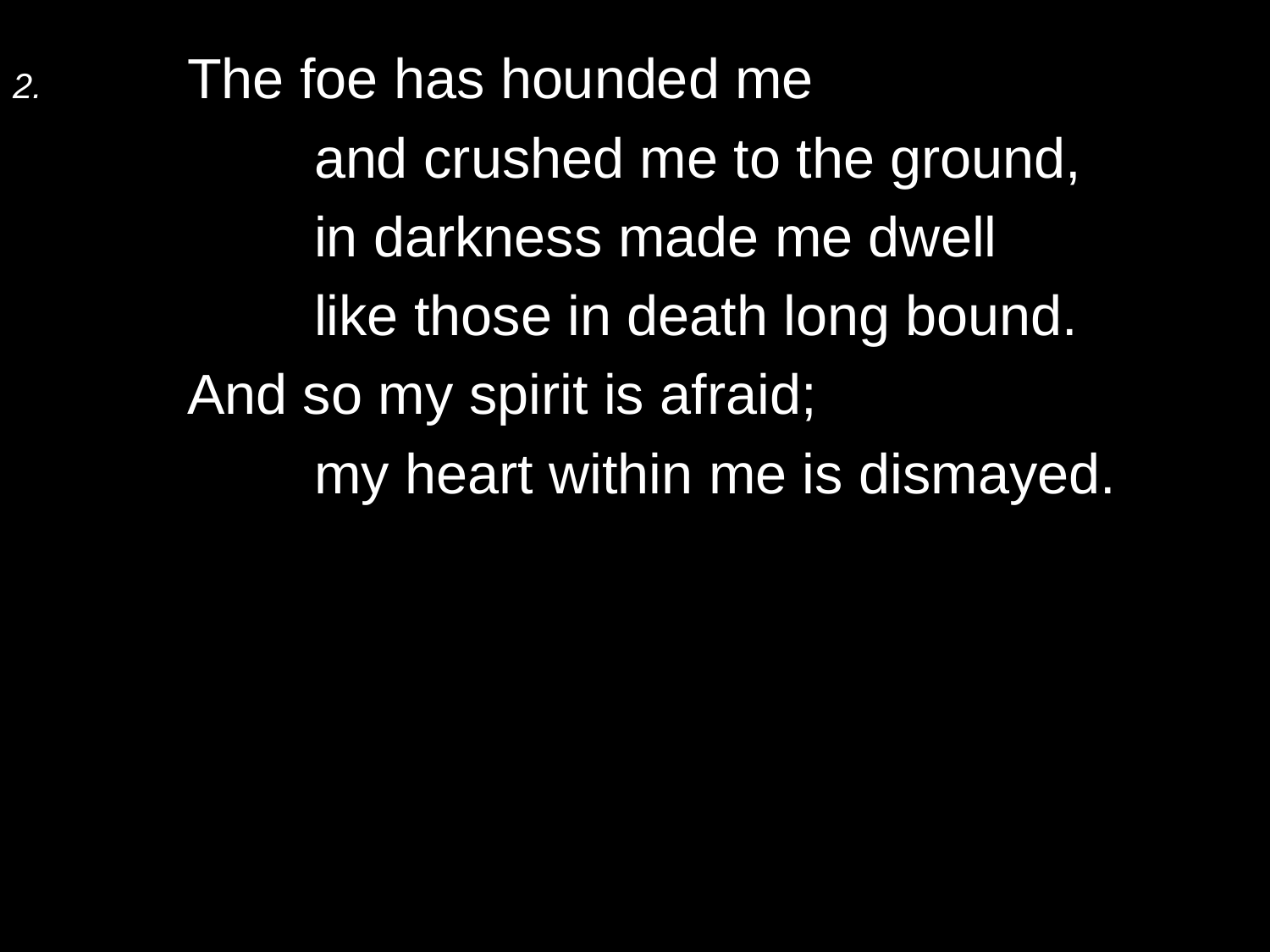

2.	The foe has hounded me
		and crushed me to the ground,
		in darkness made me dwell
		like those in death long bound.
	And so my spirit is afraid;
		my heart within me is dismayed.